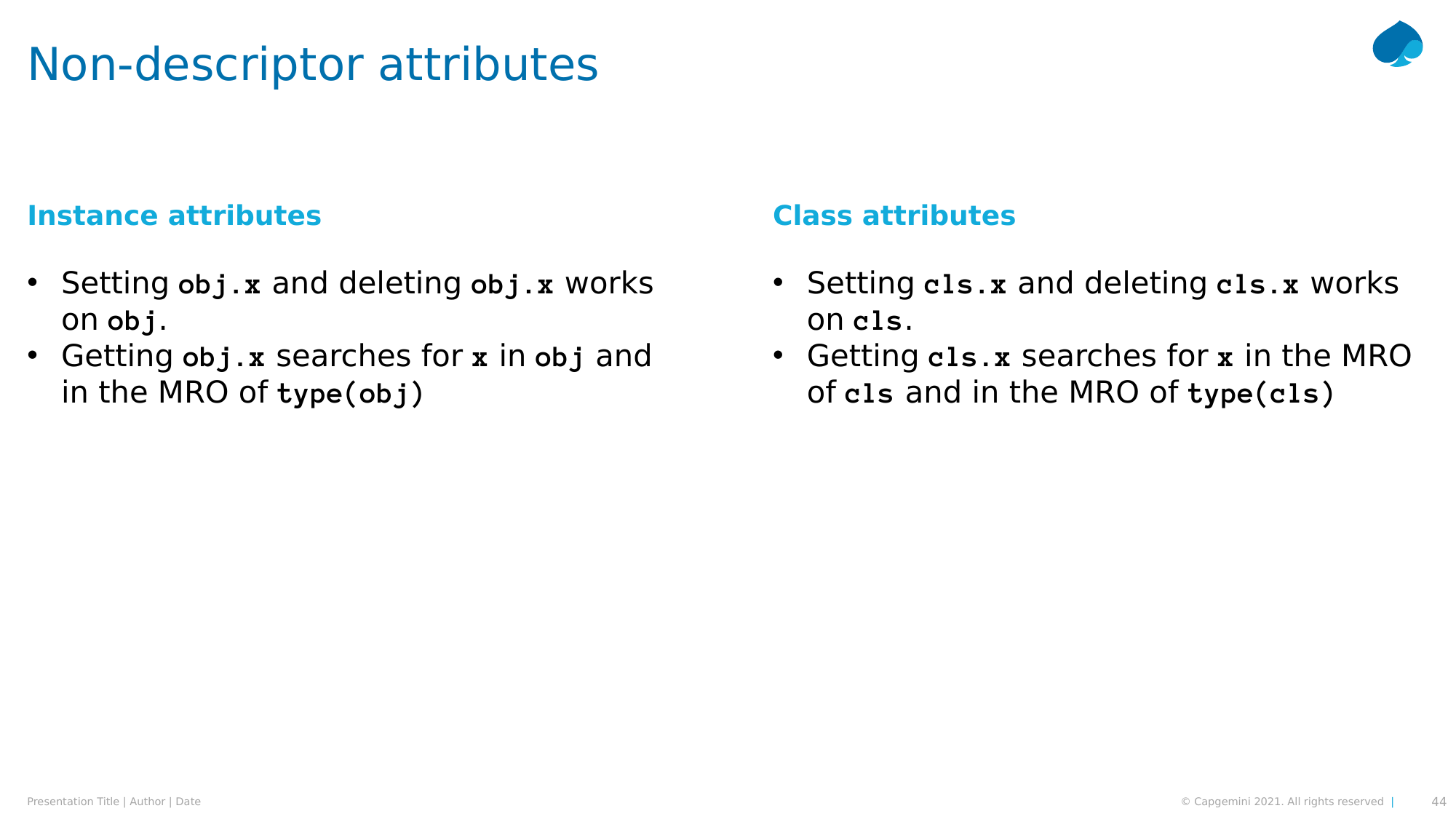

# Non-descriptor attributes
Instance attributes
Class attributes
Setting obj.x and deleting obj.x works on obj.
Getting obj.x searches for x in obj and in the MRO of type(obj)
Setting cls.x and deleting cls.x works on cls.
Getting cls.x searches for x in the MRO of cls and in the MRO of type(cls)